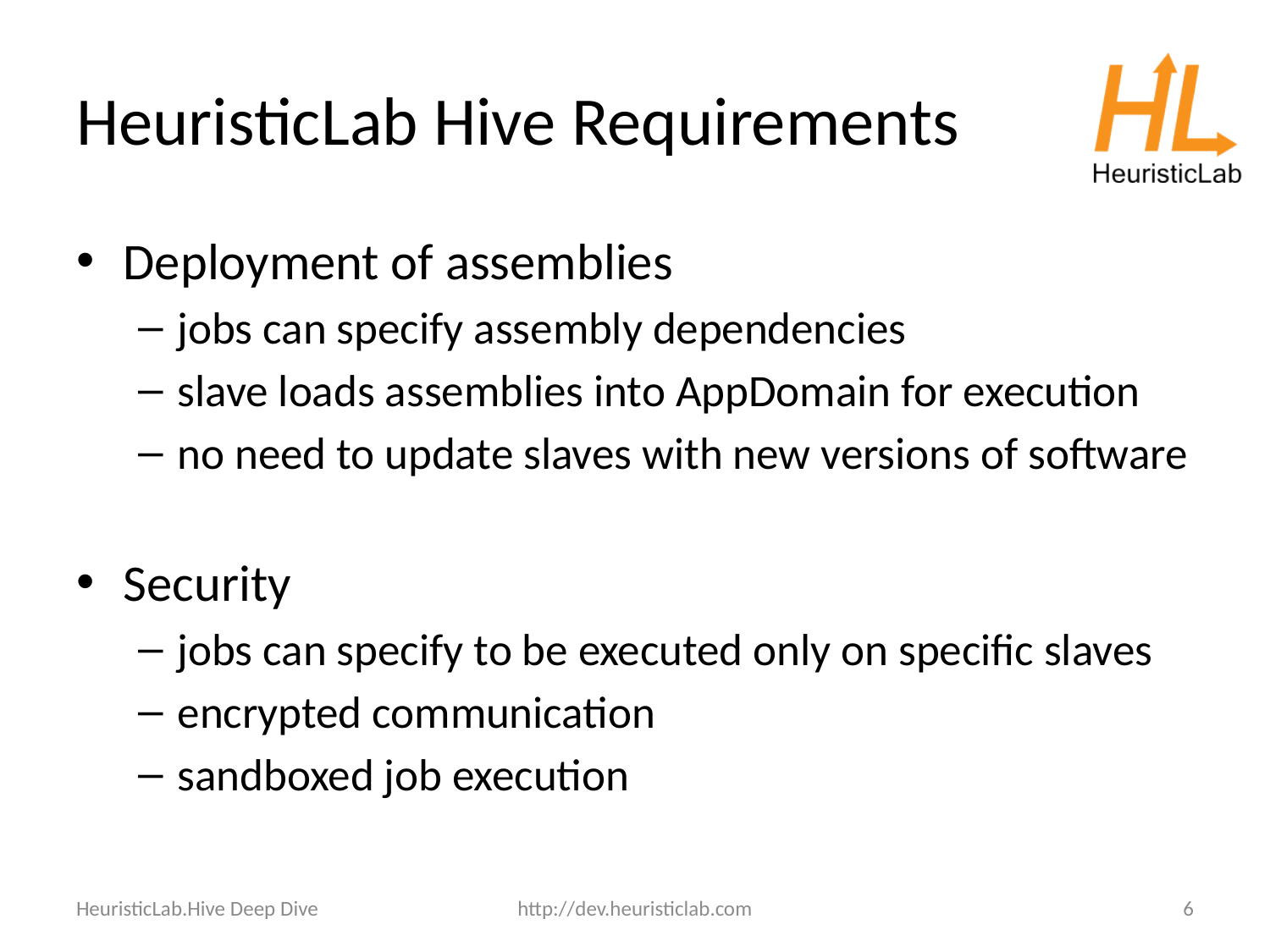

Deployment of assemblies
jobs can specify assembly dependencies
slave loads assemblies into AppDomain for execution
no need to update slaves with new versions of software

Security
jobs can specify to be executed only on specific slaves
encrypted communication
sandboxed job execution

HeuristicLab Hive Requirements
HeuristicLab.Hive Deep Dive
http://dev.heuristiclab.com
6